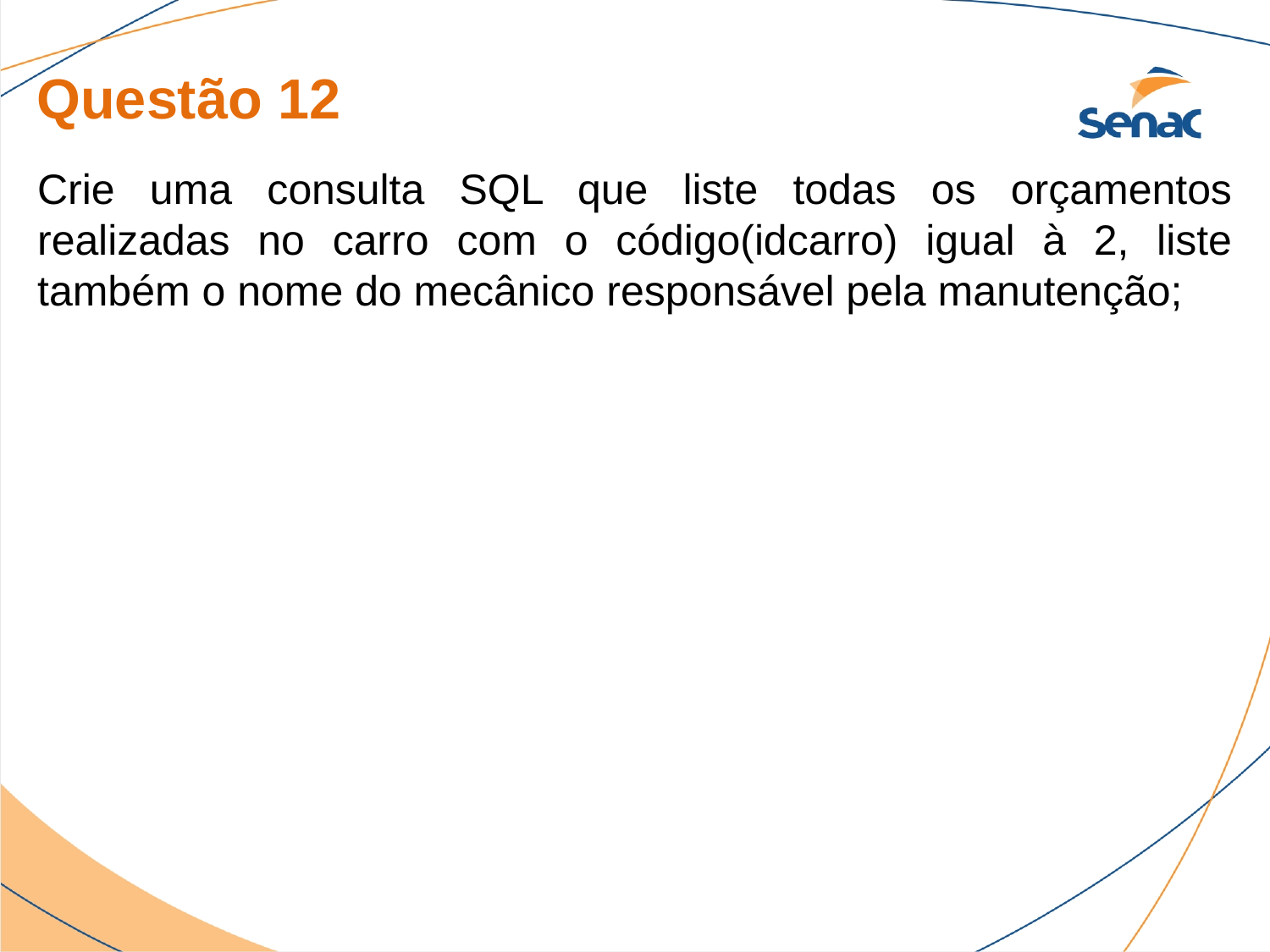

Questão 12
Crie uma consulta SQL que liste todas os orçamentos realizadas no carro com o código(idcarro) igual à 2, liste também o nome do mecânico responsável pela manutenção;